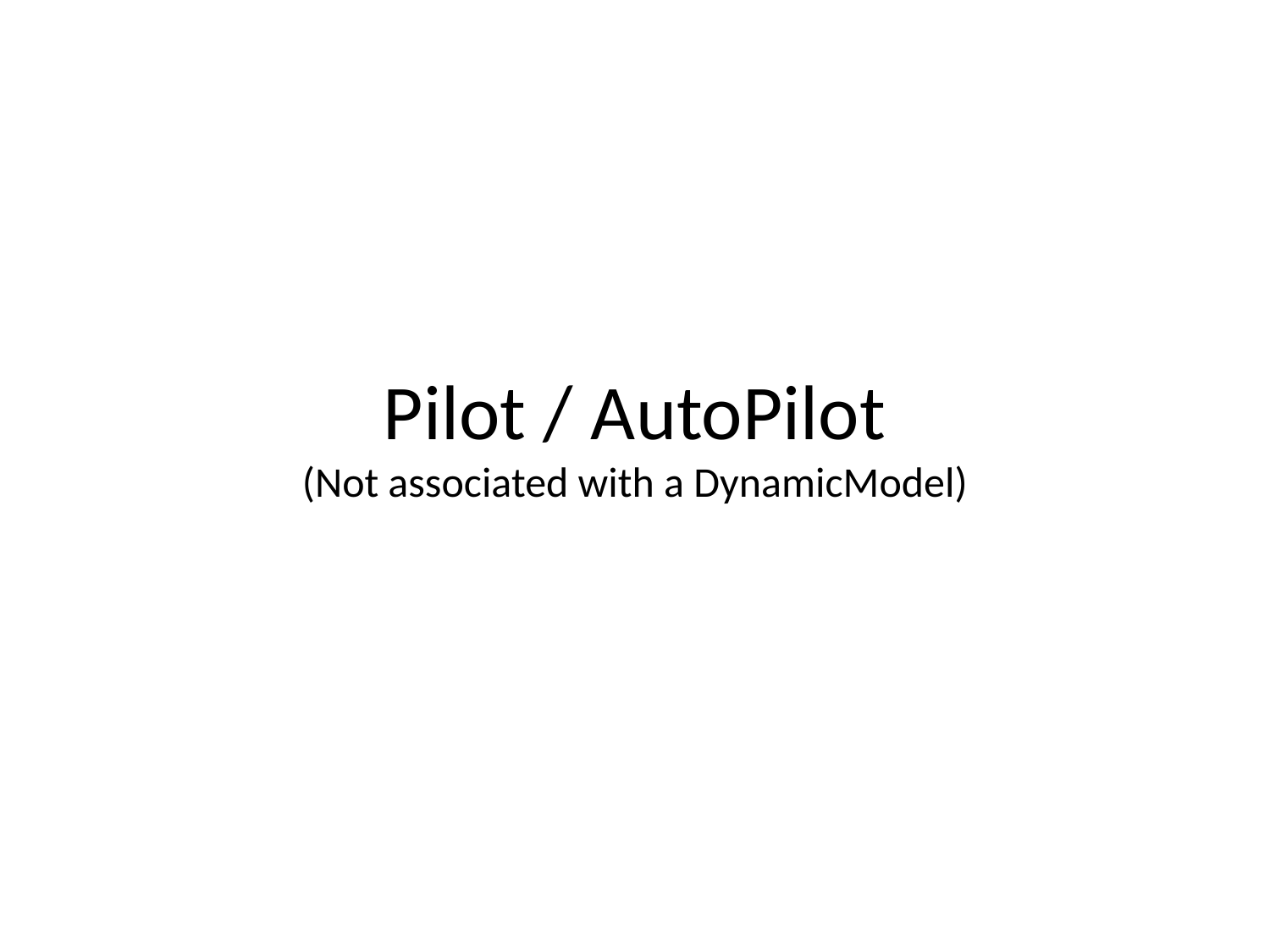

Pilot / AutoPilot
(Not associated with a DynamicModel)